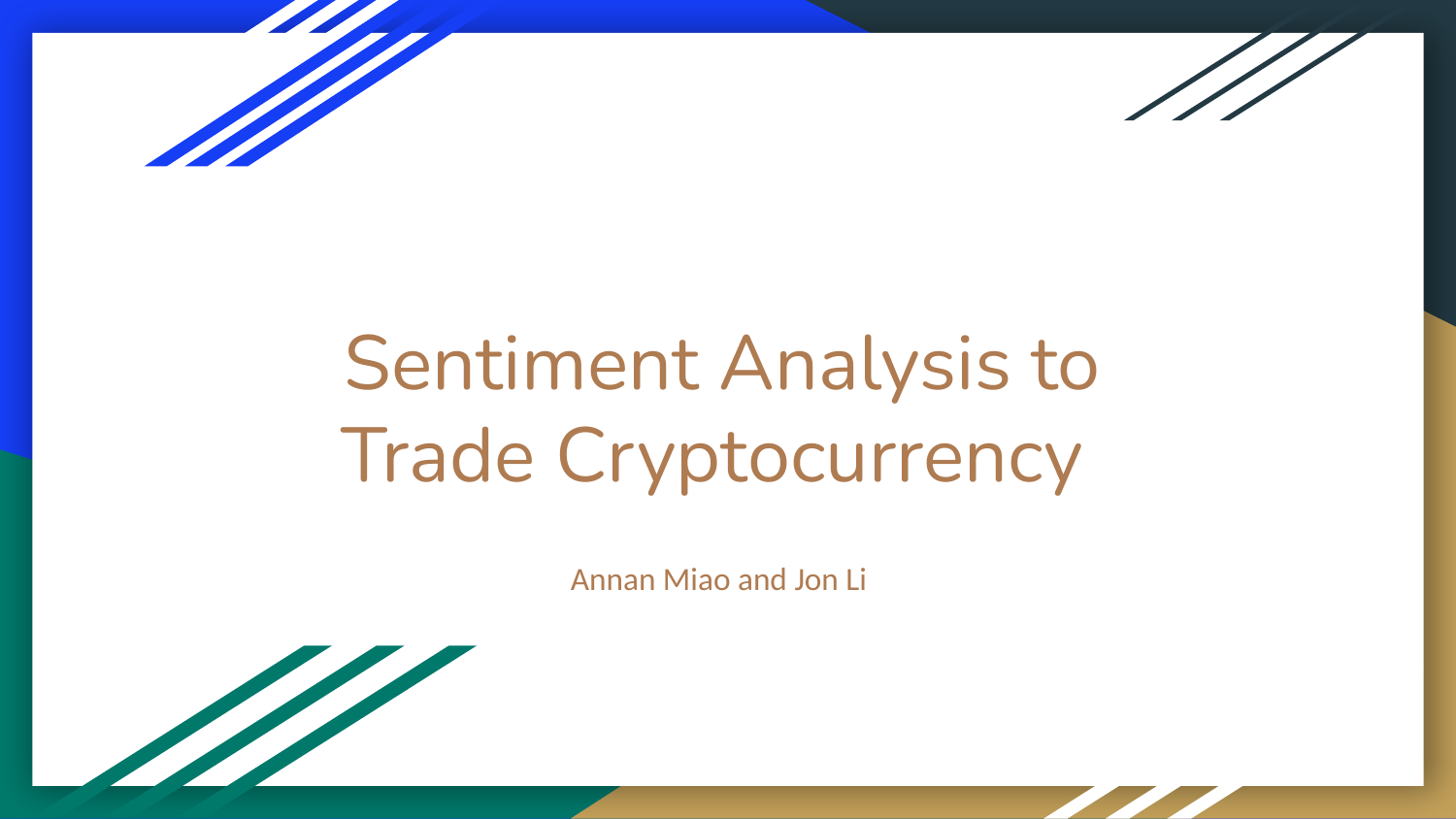

# Sentiment Analysis to Trade Cryptocurrency
Annan Miao and Jon Li